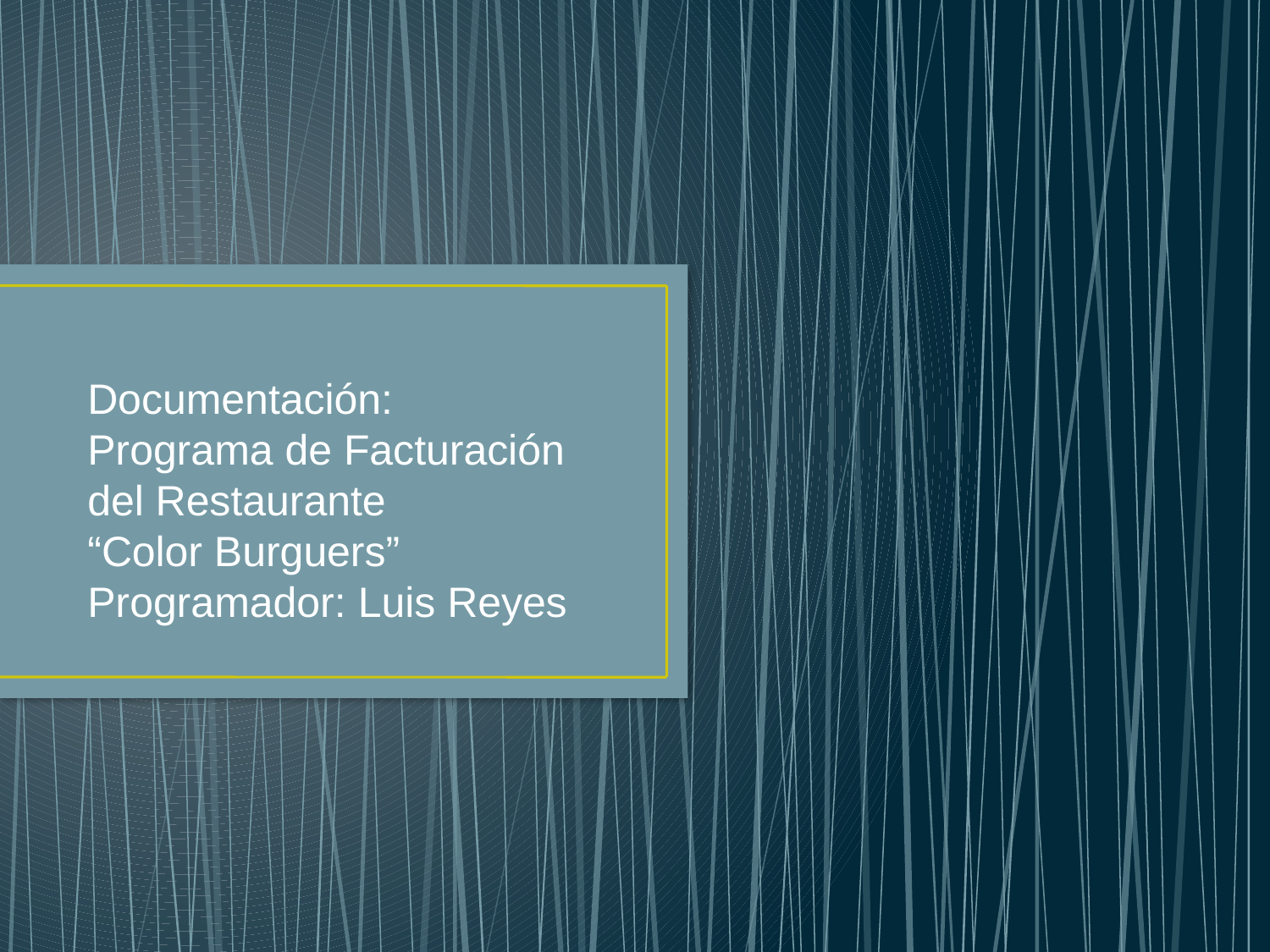

Documentación:
Programa de Facturación del Restaurante
“Color Burguers”
Programador: Luis Reyes